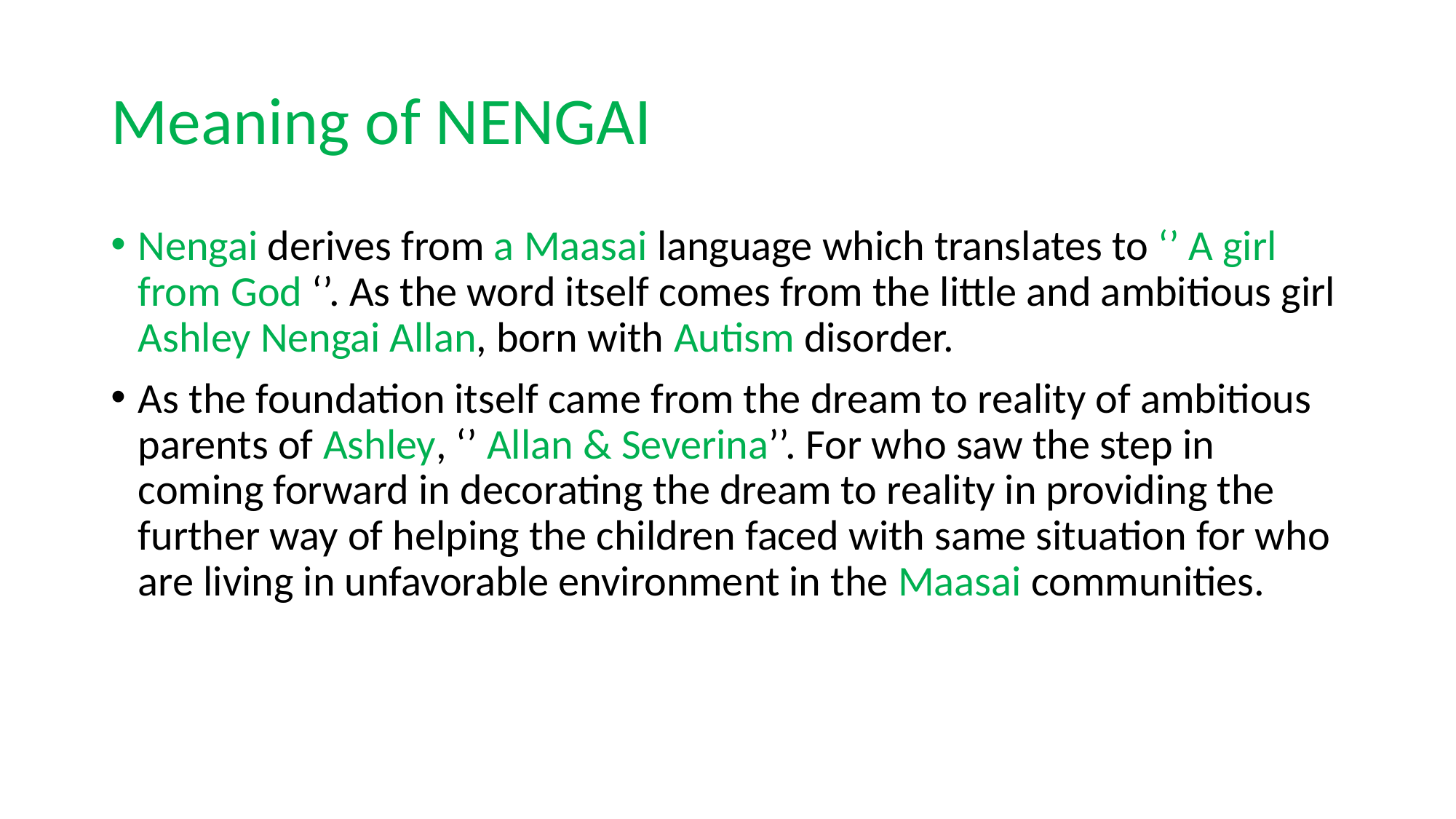

# Meaning of NENGAI
Nengai derives from a Maasai language which translates to ‘’ A girl from God ‘’. As the word itself comes from the little and ambitious girl Ashley Nengai Allan, born with Autism disorder.
As the foundation itself came from the dream to reality of ambitious parents of Ashley, ‘’ Allan & Severina’’. For who saw the step in coming forward in decorating the dream to reality in providing the further way of helping the children faced with same situation for who are living in unfavorable environment in the Maasai communities.